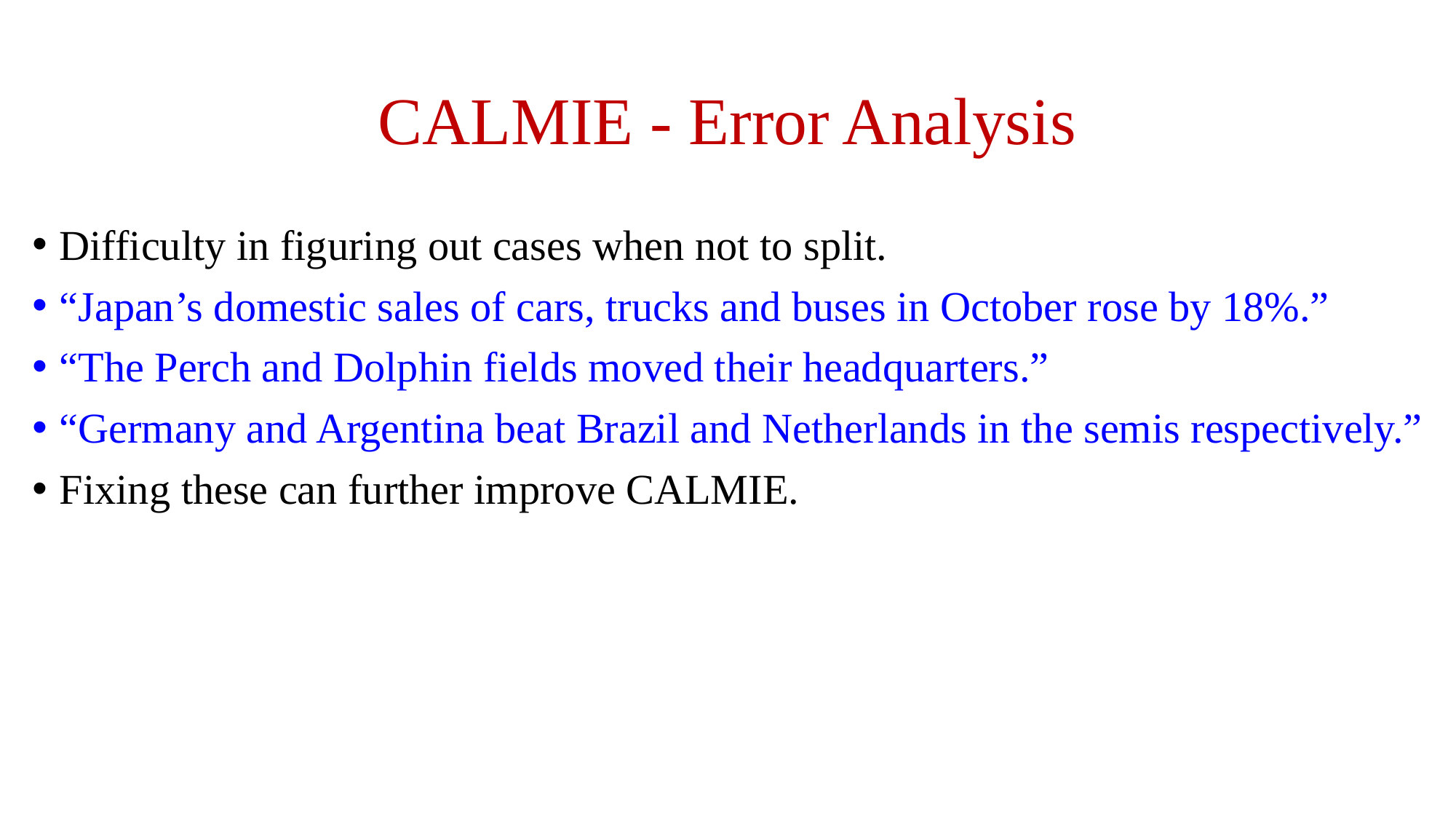

# CALMIE - Error Analysis
Difficulty in figuring out cases when not to split.
“Japan’s domestic sales of cars, trucks and buses in October rose by 18%.”
“The Perch and Dolphin fields moved their headquarters.”
“Germany and Argentina beat Brazil and Netherlands in the semis respectively.”
Fixing these can further improve CALMIE.